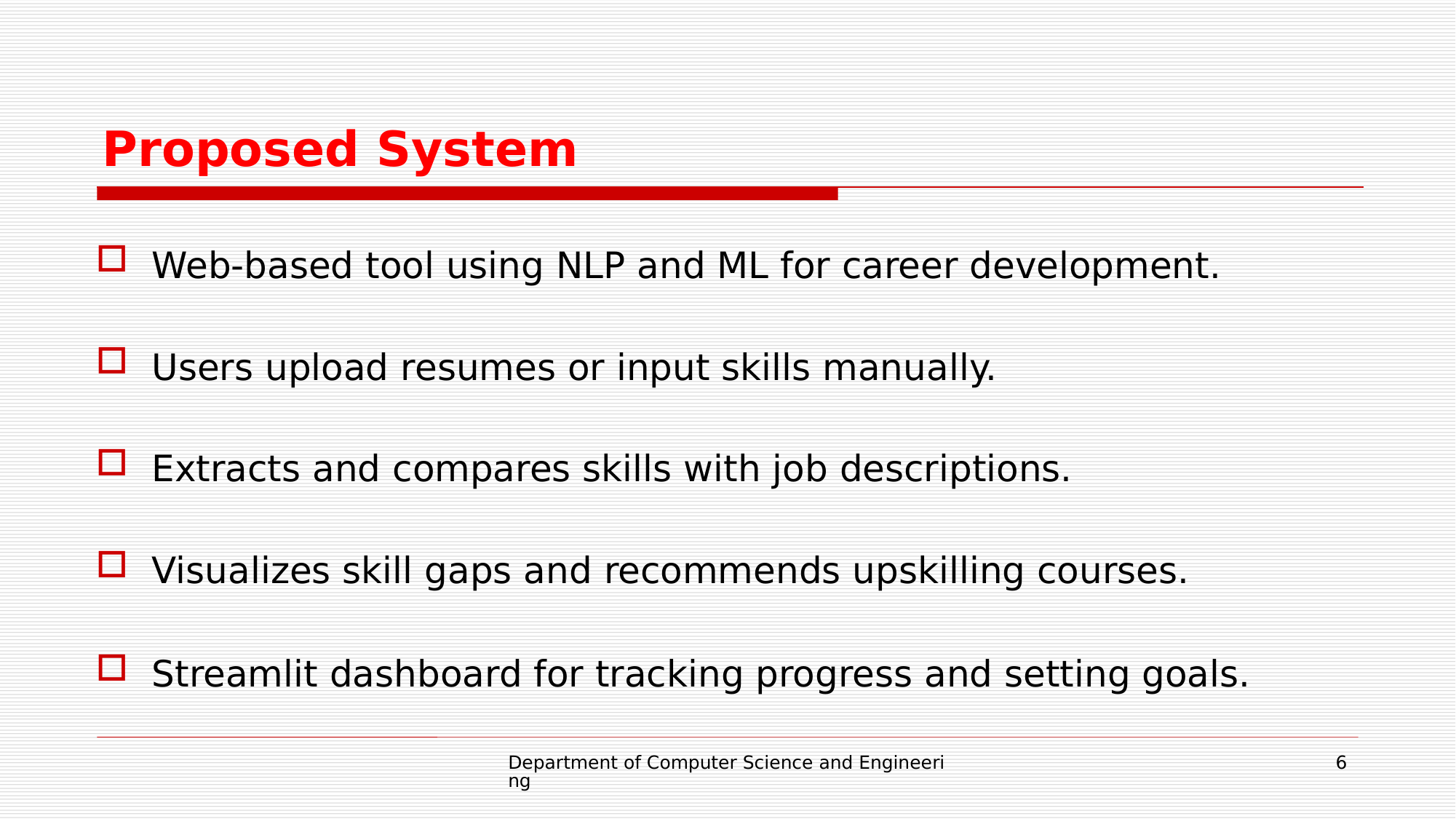

# Proposed System
Web-based tool using NLP and ML for career development.

Users upload resumes or input skills manually.

Extracts and compares skills with job descriptions.

Visualizes skill gaps and recommends upskilling courses.

Streamlit dashboard for tracking progress and setting goals.

Department of Computer Science and Engineering
6